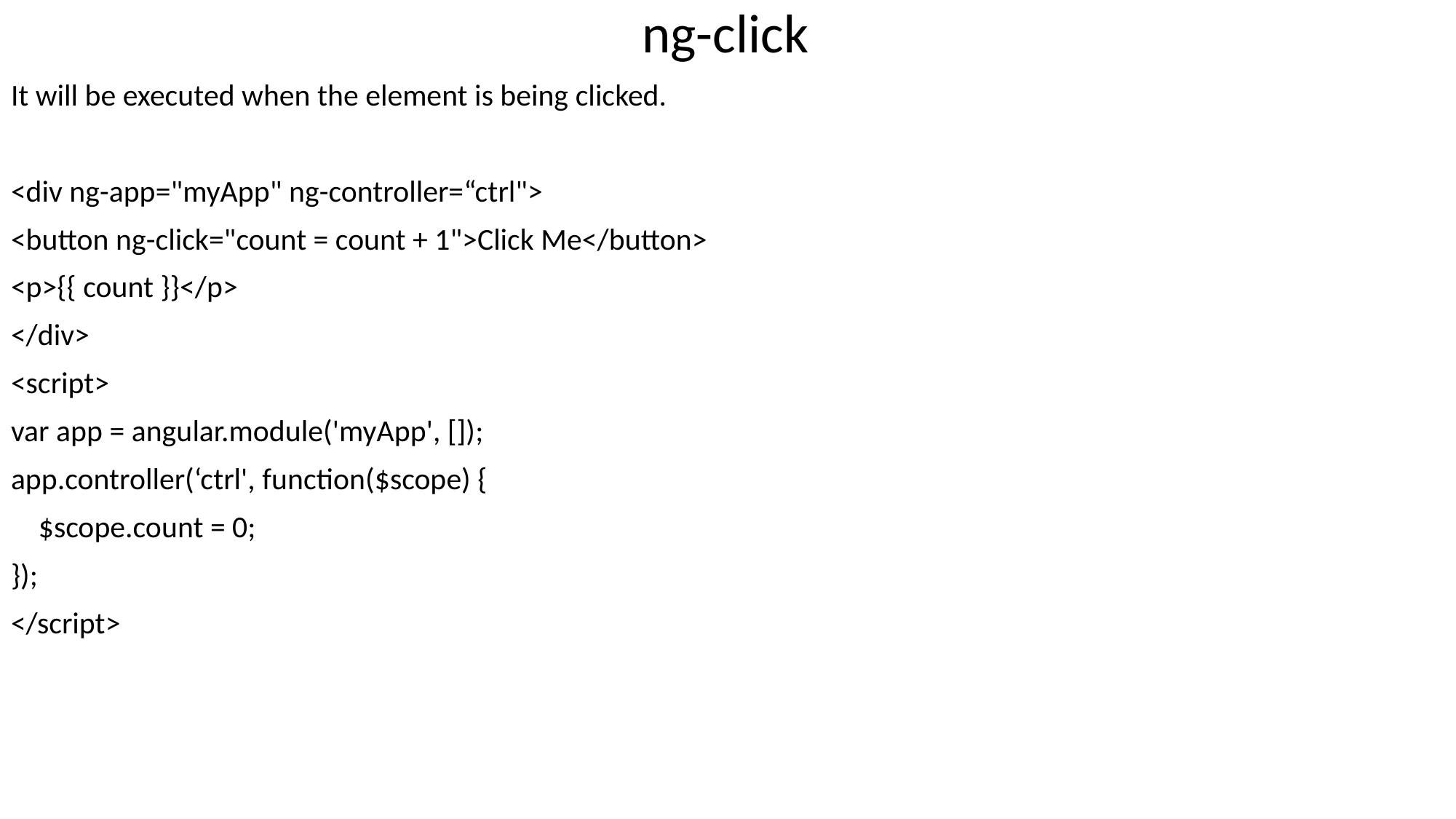

ng-click
It will be executed when the element is being clicked.

<div ng-app="myApp" ng-controller=“ctrl">
<button ng-click="count = count + 1">Click Me</button>
<p>{{ count }}</p>
</div>
<script>
var app = angular.module('myApp', []);
app.controller(‘ctrl', function($scope) {
    $scope.count = 0;
});
</script>